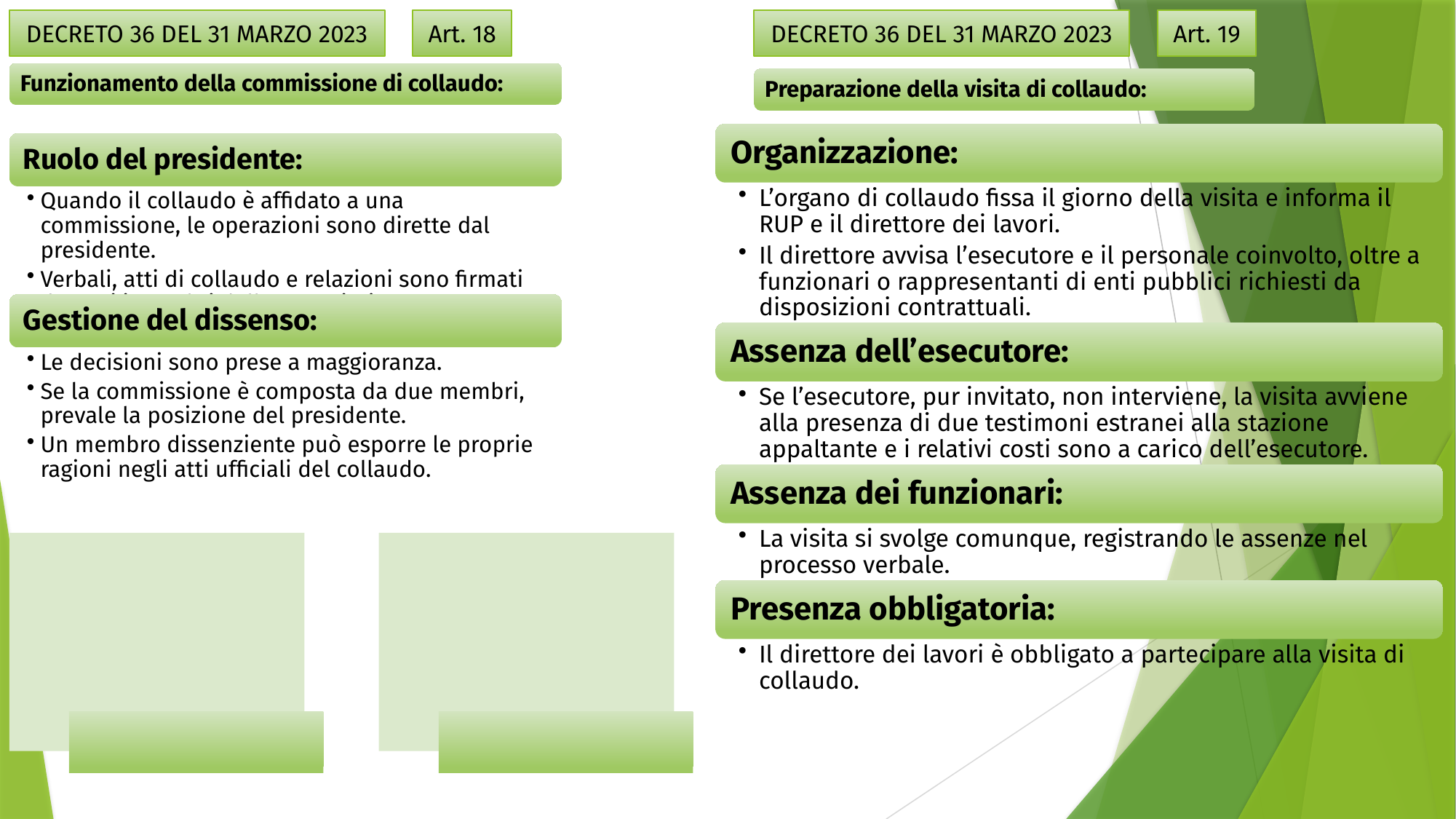

Art. 18
DECRETO 36 DEL 31 MARZO 2023
Art. 19
DECRETO 36 DEL 31 MARZO 2023
Funzionamento della commissione di collaudo:
Preparazione della visita di collaudo:
Ruolo del presidente:
Quando il collaudo è affidato a una commissione, le operazioni sono dirette dal presidente.
Verbali, atti di collaudo e relazioni sono firmati da tutti i membri della commissione.
Gestione del dissenso:
Le decisioni sono prese a maggioranza.
Se la commissione è composta da due membri, prevale la posizione del presidente.
Un membro dissenziente può esporre le proprie ragioni negli atti ufficiali del collaudo.
Organizzazione:
L’organo di collaudo fissa il giorno della visita e informa il RUP e il direttore dei lavori.
Il direttore avvisa l’esecutore e il personale coinvolto, oltre a funzionari o rappresentanti di enti pubblici richiesti da disposizioni contrattuali.
Assenza dell’esecutore:
Se l’esecutore, pur invitato, non interviene, la visita avviene alla presenza di due testimoni estranei alla stazione appaltante e i relativi costi sono a carico dell’esecutore.
Assenza dei funzionari:
La visita si svolge comunque, registrando le assenze nel processo verbale.
Presenza obbligatoria:
Il direttore dei lavori è obbligato a partecipare alla visita di collaudo.